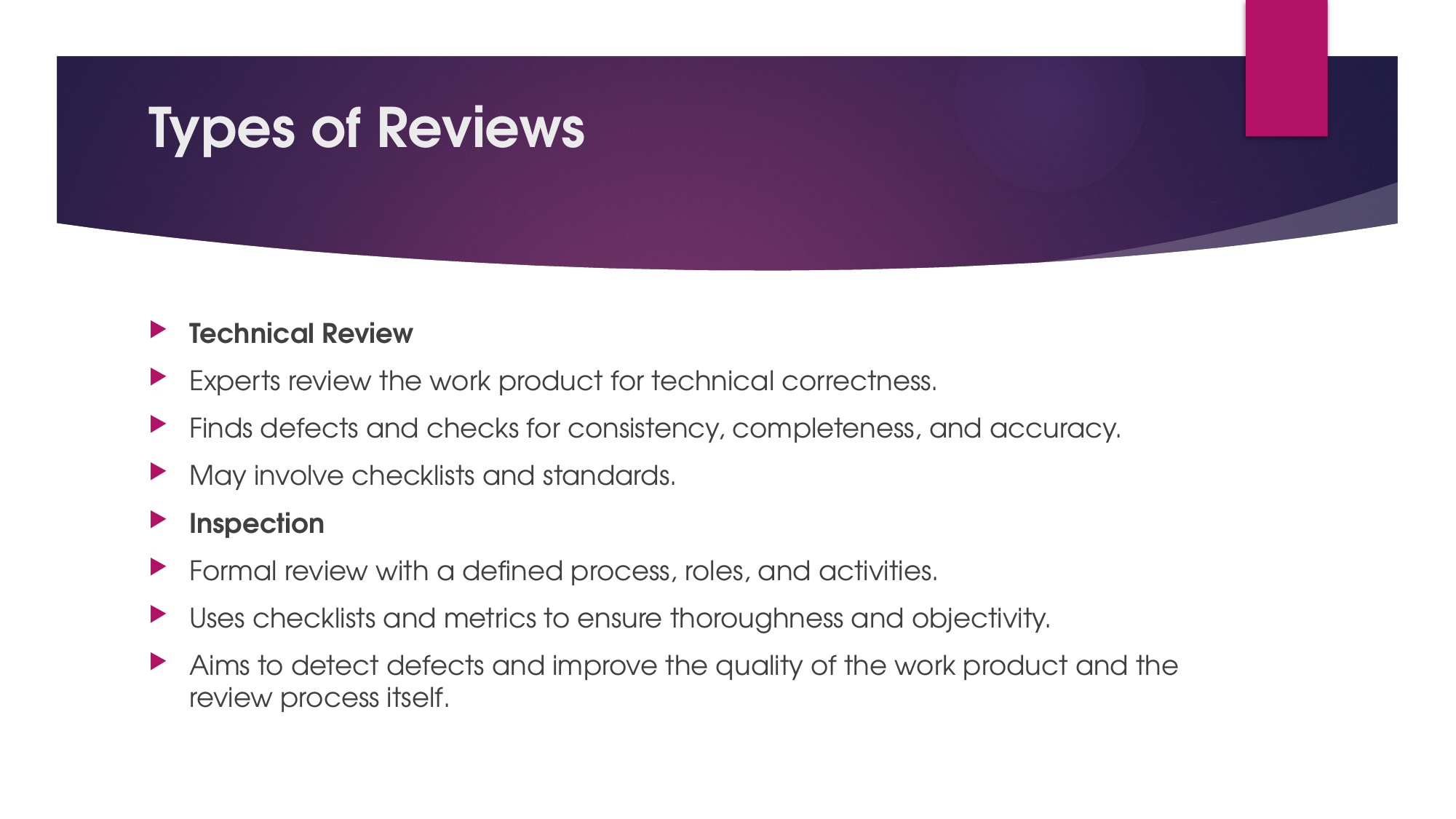

# Types of Reviews
Technical Review
Experts review the work product for technical correctness.
Finds defects and checks for consistency, completeness, and accuracy.
May involve checklists and standards.
Inspection
Formal review with a defined process, roles, and activities.
Uses checklists and metrics to ensure thoroughness and objectivity.
Aims to detect defects and improve the quality of the work product and the review process itself.